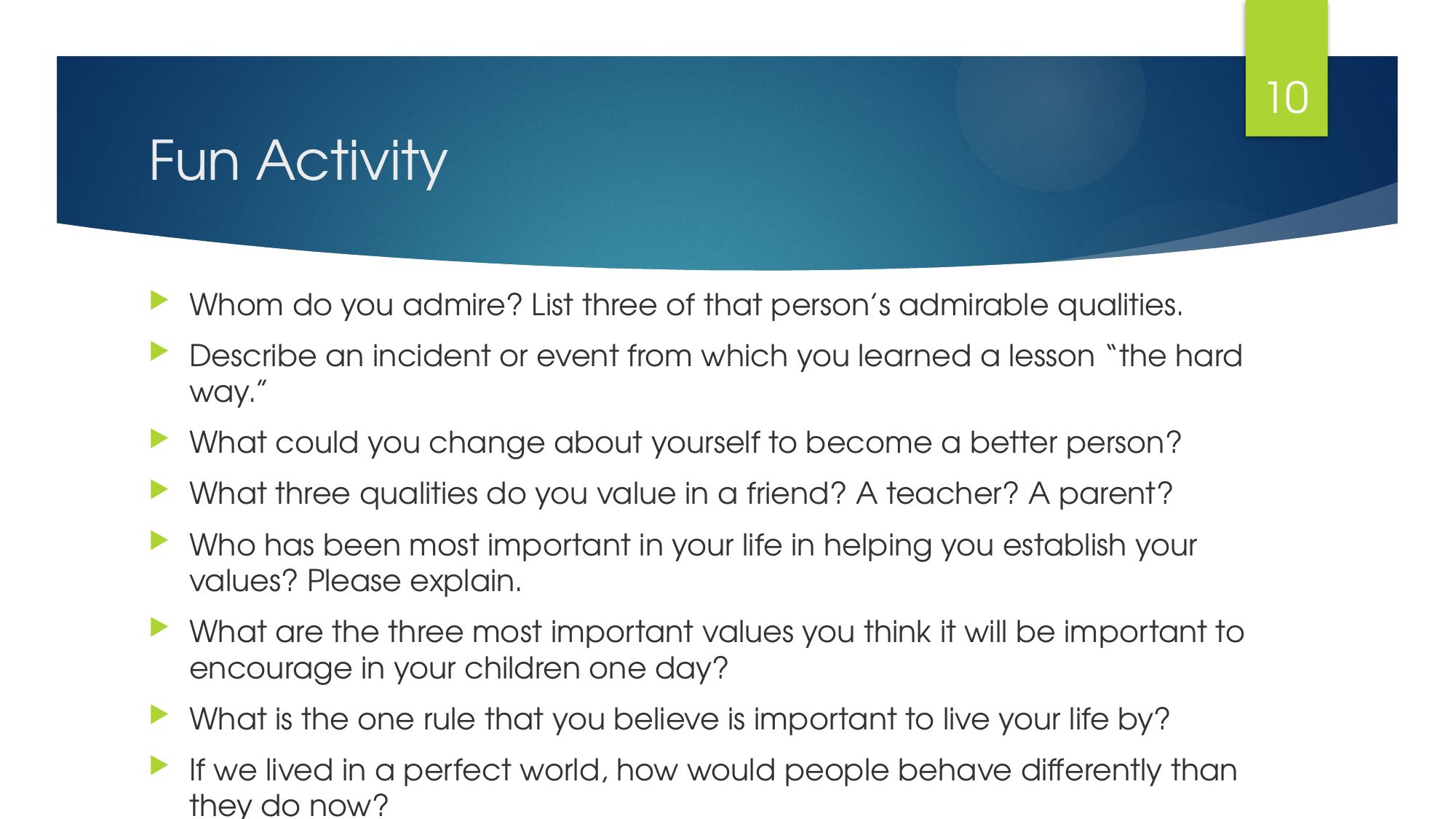

10
# Fun Activity
Whom do you admire? List three of that person’s admirable qualities.
Describe an incident or event from which you learned a lesson “the hard way.”
What could you change about yourself to become a better person?
What three qualities do you value in a friend? A teacher? A parent?
Who has been most important in your life in helping you establish your values? Please explain.
What are the three most important values you think it will be important to encourage in your children one day?
What is the one rule that you believe is important to live your life by?
If we lived in a perfect world, how would people behave differently than they do now?